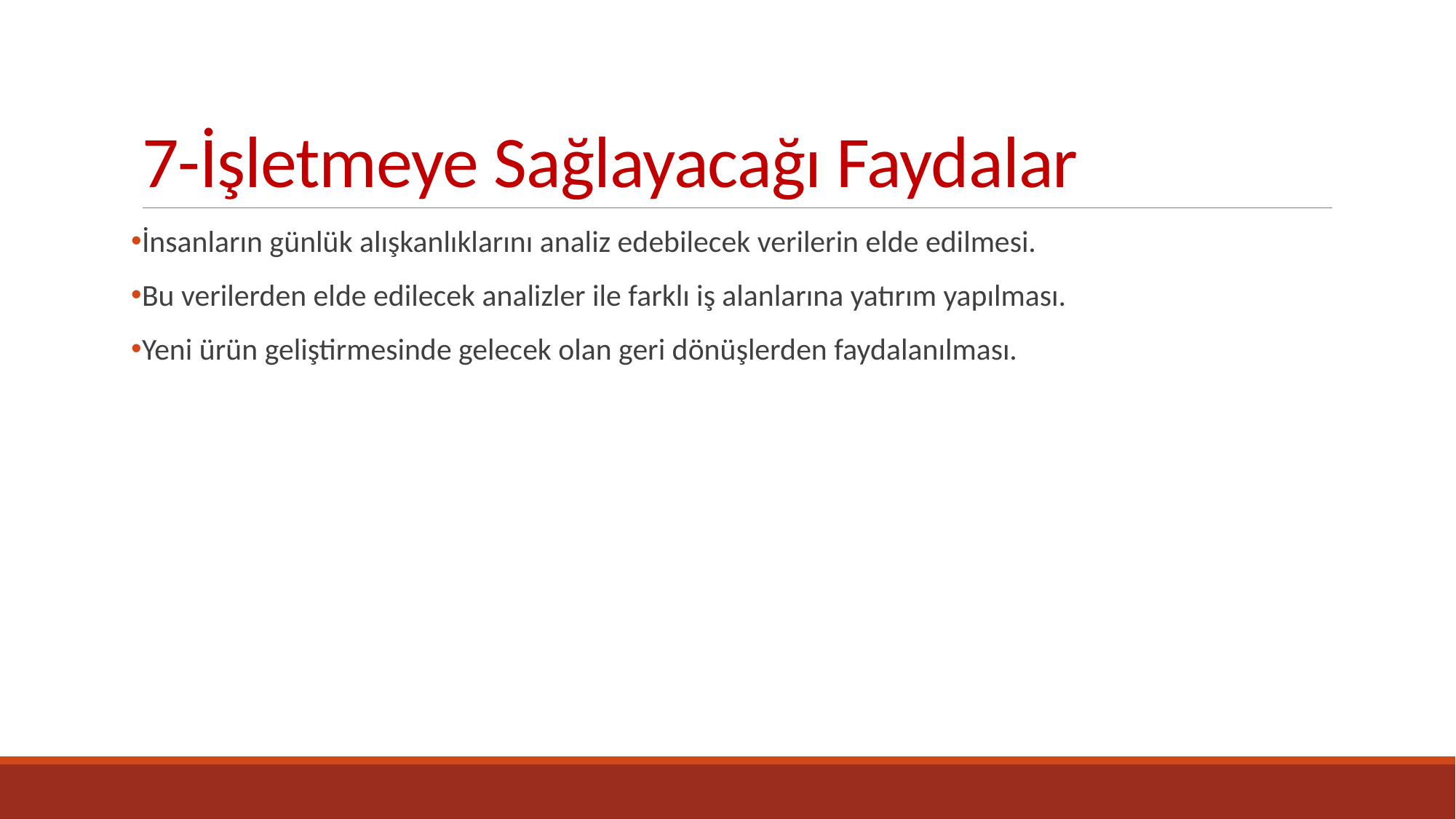

# 7-İşletmeye Sağlayacağı Faydalar
İnsanların günlük alışkanlıklarını analiz edebilecek verilerin elde edilmesi.
Bu verilerden elde edilecek analizler ile farklı iş alanlarına yatırım yapılması.
Yeni ürün geliştirmesinde gelecek olan geri dönüşlerden faydalanılması.